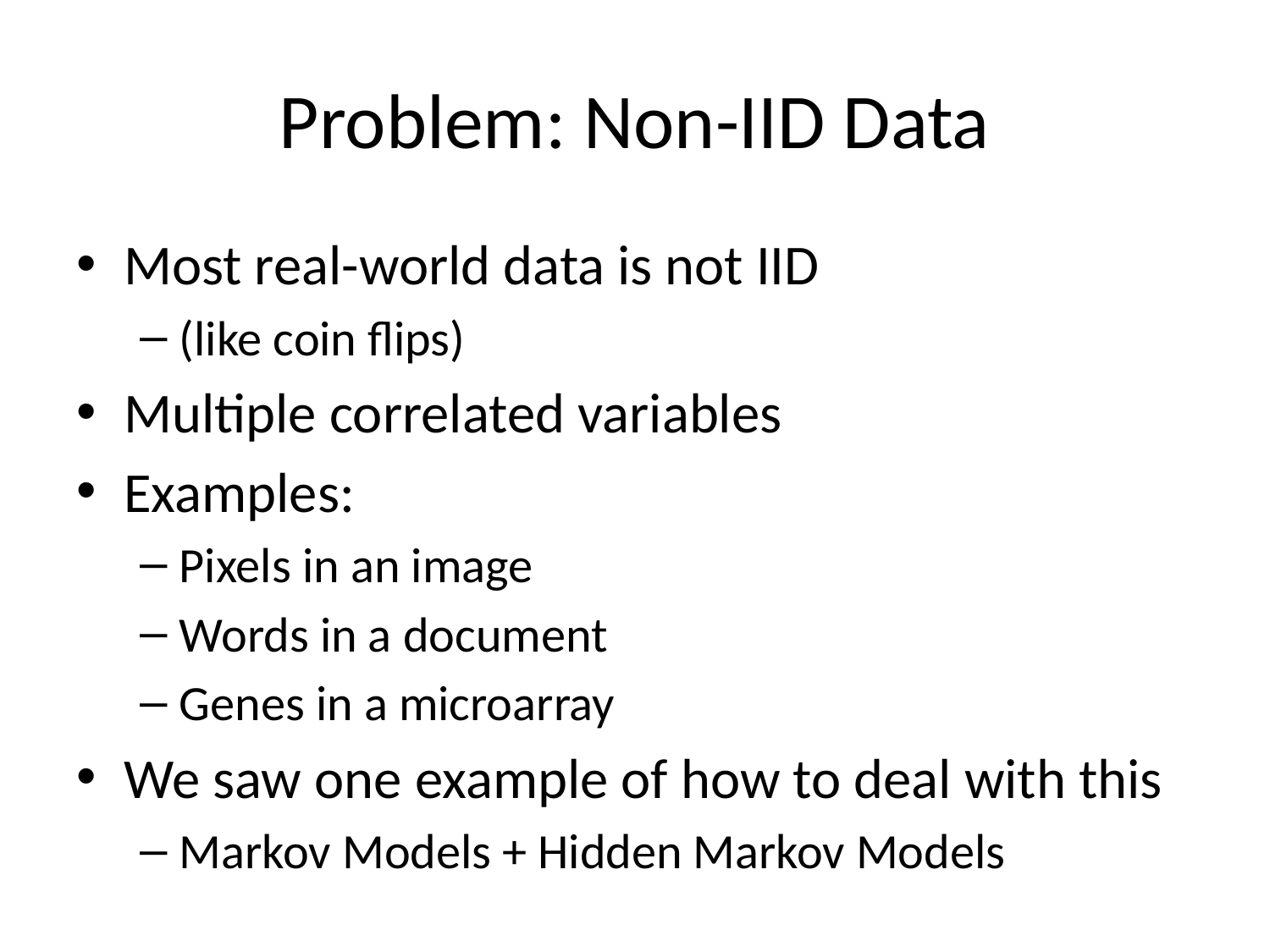

# Problem: Non-IID Data
Most real-world data is not IID
(like coin flips)
Multiple correlated variables
Examples:
Pixels in an image
Words in a document
Genes in a microarray
We saw one example of how to deal with this
Markov Models + Hidden Markov Models